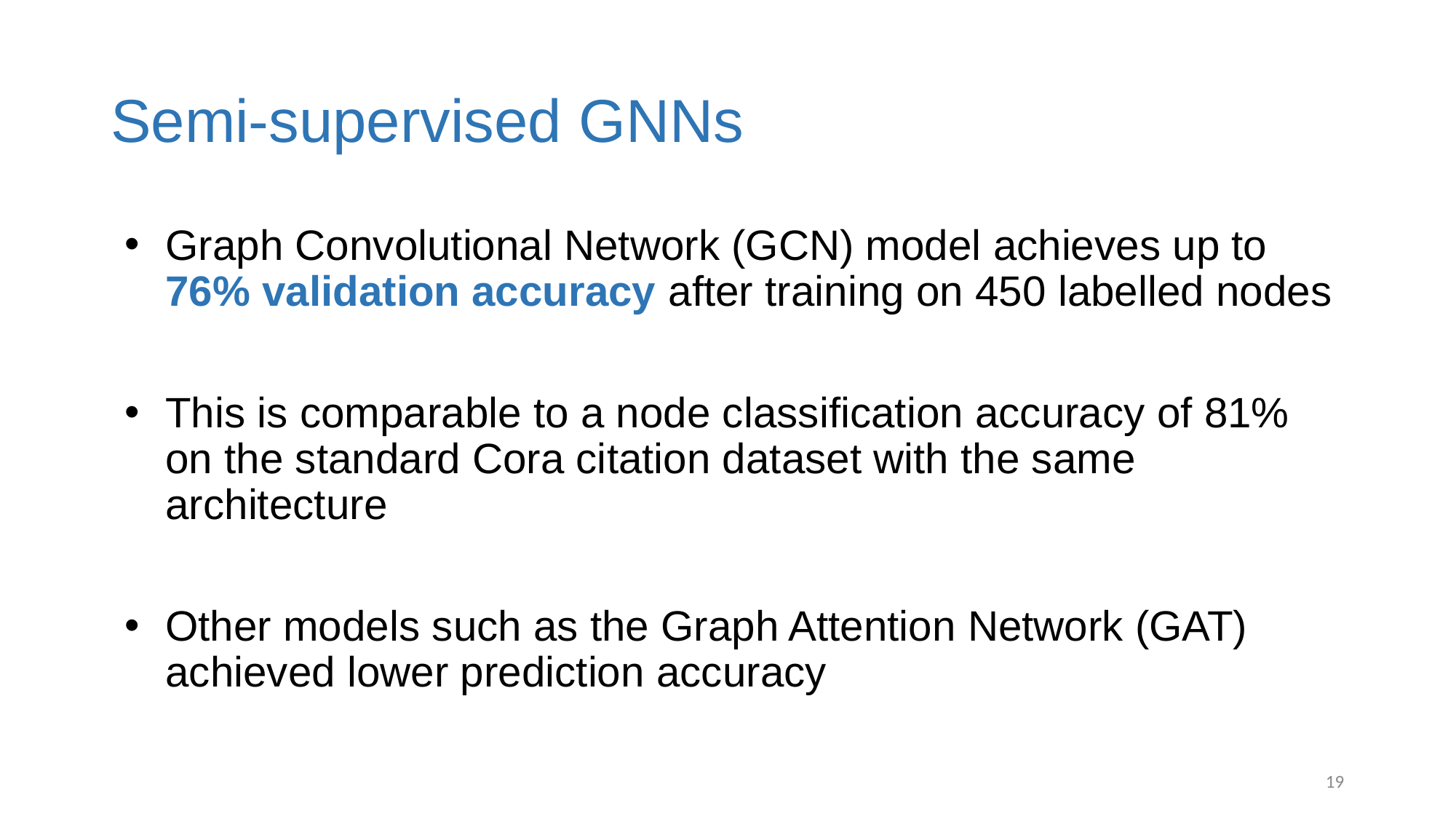

# Semi-supervised GNNs
Graph Convolutional Network (GCN) model achieves up to 76% validation accuracy after training on 450 labelled nodes

This is comparable to a node classification accuracy of 81% on the standard Cora citation dataset with the same architecture

Other models such as the Graph Attention Network (GAT)  achieved lower prediction accuracy
19